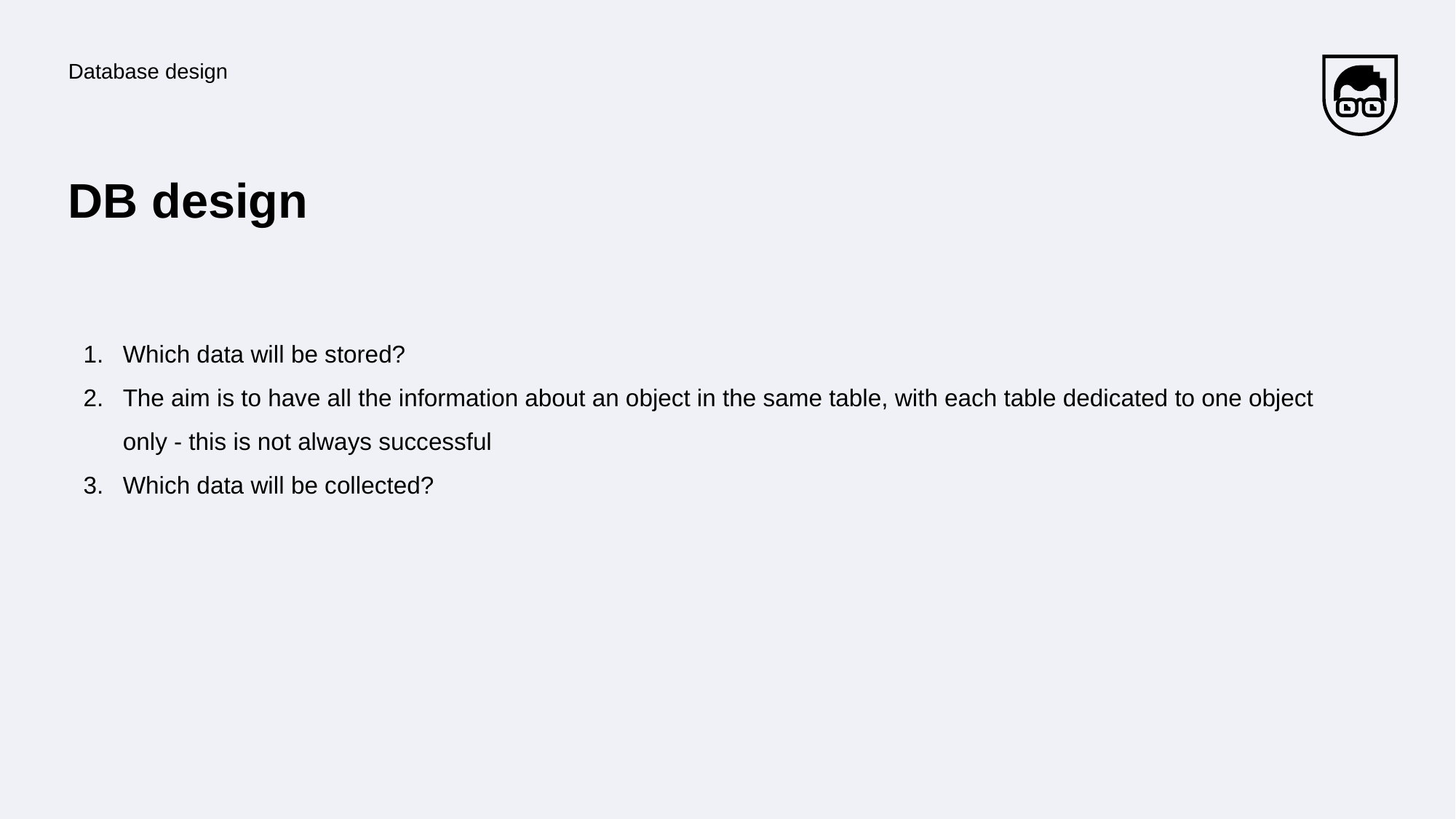

Database design
# DB design
Which data will be stored?
The aim is to have all the information about an object in the same table, with each table dedicated to one object only - this is not always successful
Which data will be collected?